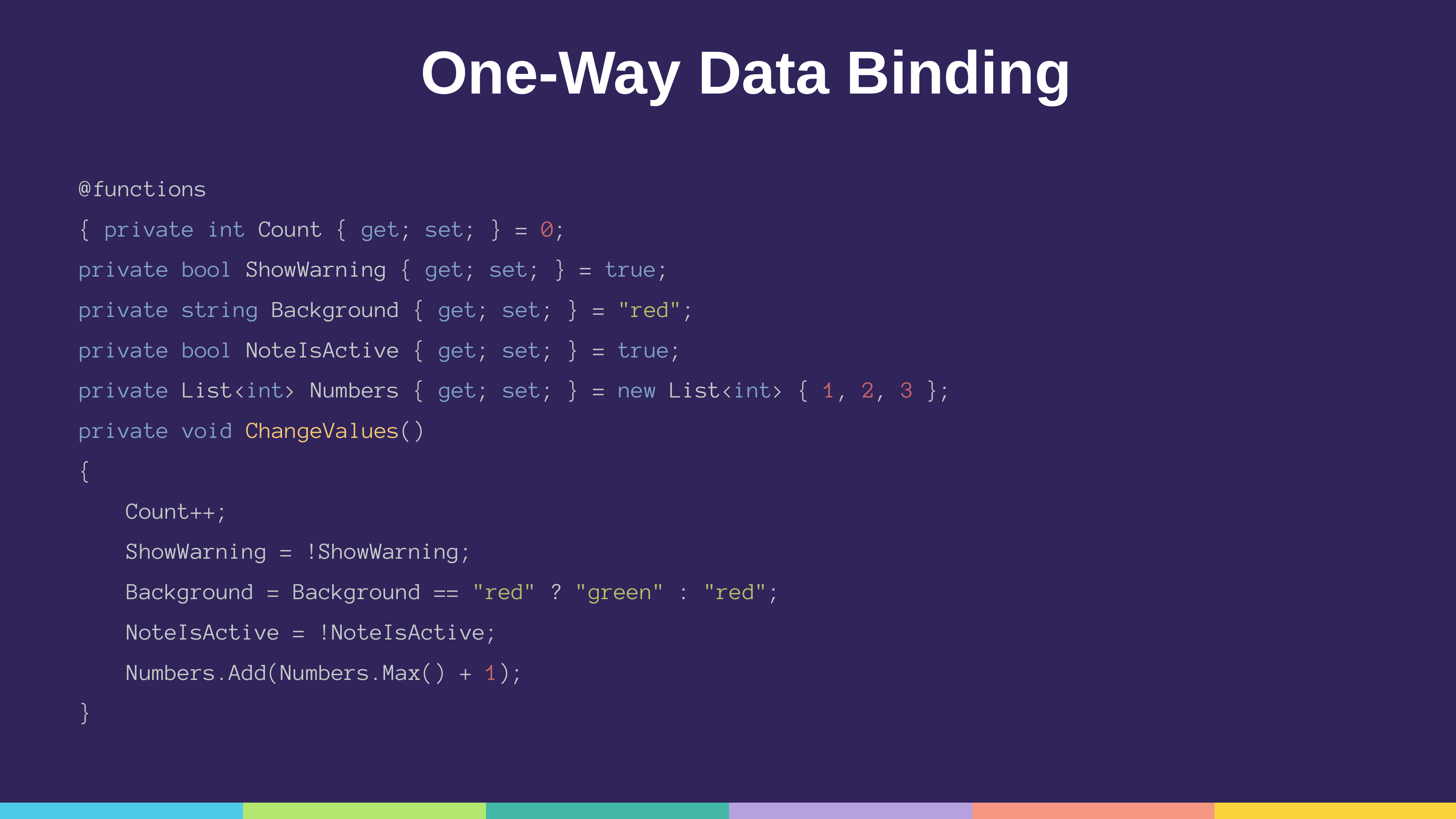

# One-Way Data Binding
@functions
{ private int Count { get; set; } = 0;
private bool ShowWarning { get; set; } = true;
private string Background { get; set; } = "red";
private bool NoteIsActive { get; set; } = true;
private List<int> Numbers { get; set; } = new List<int> { 1, 2, 3 };
private void ChangeValues()
{
	Count++;
	ShowWarning = !ShowWarning;
	Background = Background == "red" ? "green" : "red";
	NoteIsActive = !NoteIsActive;
	Numbers.Add(Numbers.Max() + 1);
}